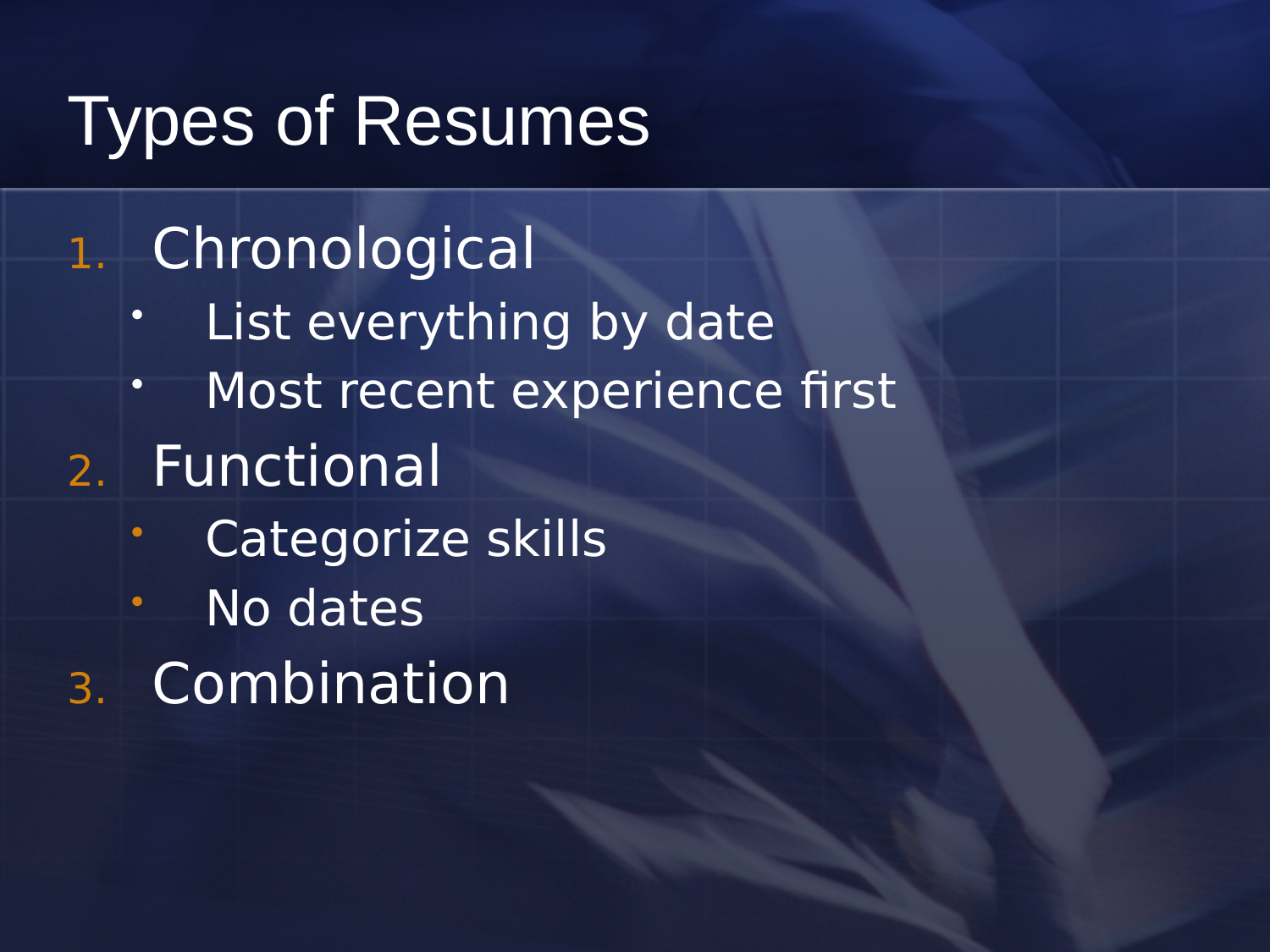

# Types of Resumes
Chronological
List everything by date
Most recent experience first
Functional
Categorize skills
No dates
Combination